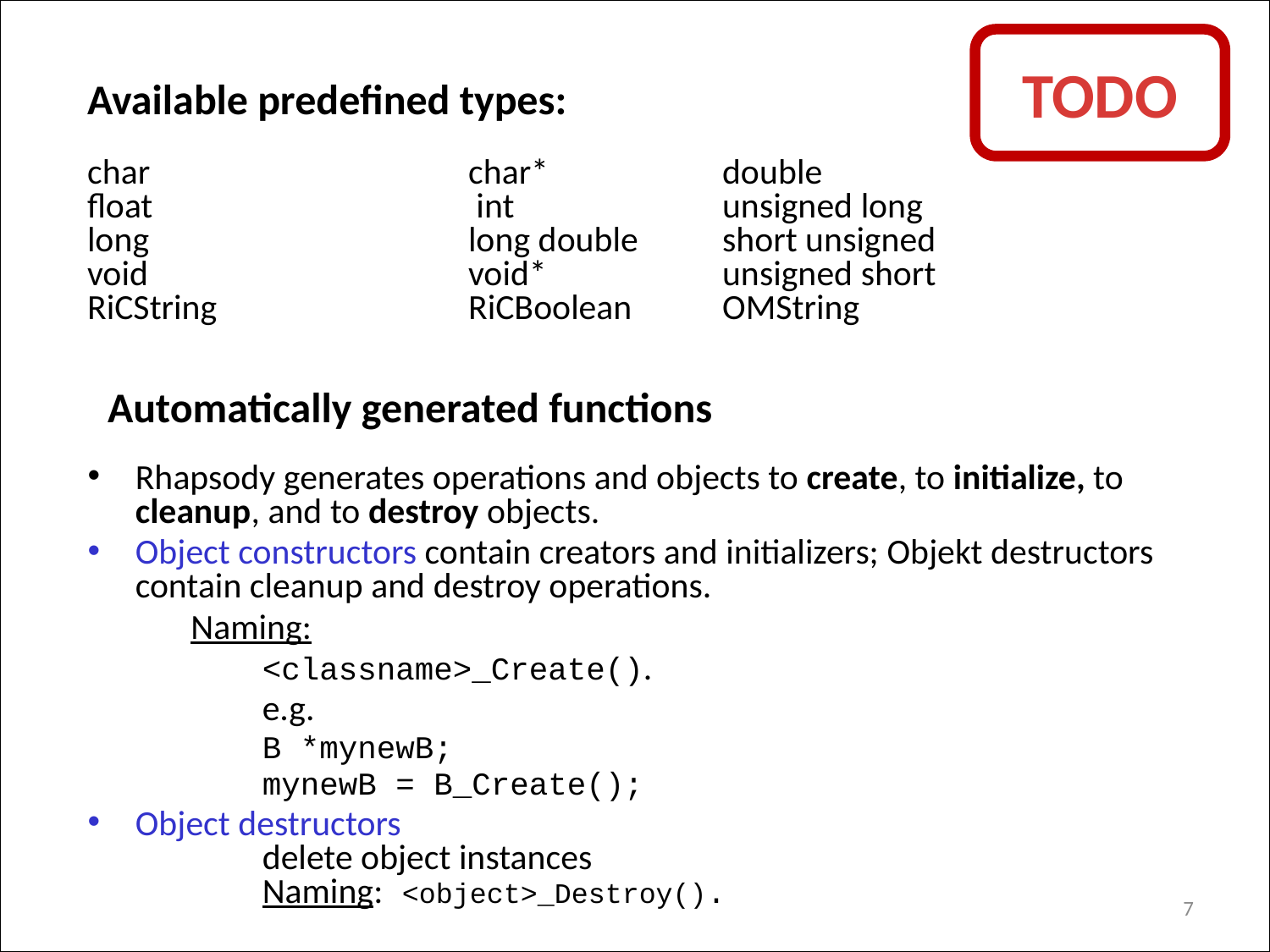

TODO
Available predefined types:
char			char*		double
float 			 int             	unsigned long
long			long double	short unsigned
void   			void* 		unsigned short RiCString 		RiCBoolean	OMString
# Automatically generated functions
Rhapsody generates operations and objects to create, to initialize, to cleanup, and to destroy objects.
Object constructors contain creators and initializers; Objekt destructors contain cleanup and destroy operations.
	Naming:
		<classname>_Create().
		e.g.
		B *mynewB;
		mynewB = B_Create();
Object destructors
	delete object instances
	Naming: <object>_Destroy().
7